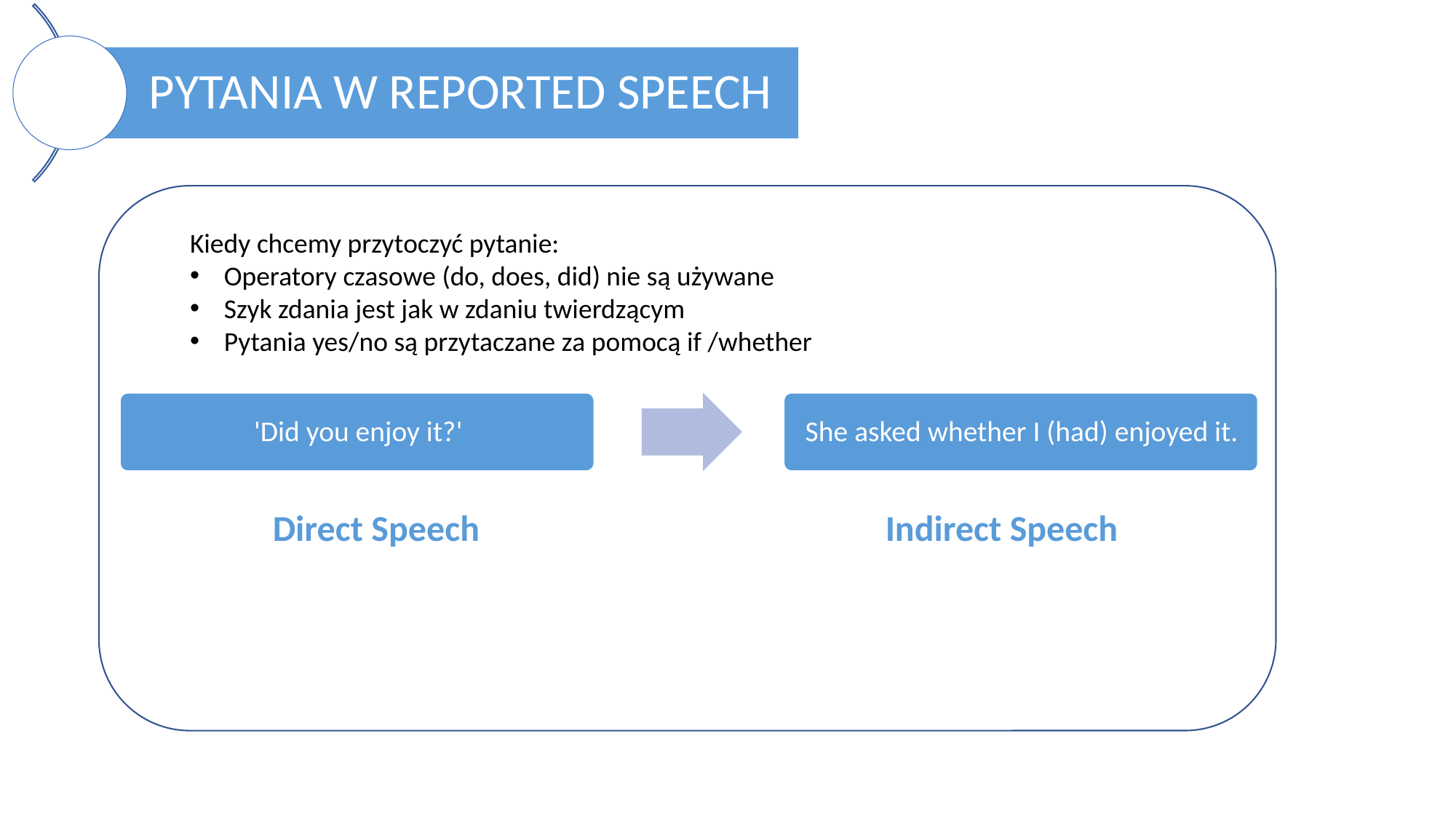

PYTANIA W REPORTED SPEECH

Kiedy chcemy przytoczyć pytanie:
Operatory czasowe (do, does, did) nie są używane
Szyk zdania jest jak w zdaniu twierdzącym
Pytania yes/no są przytaczane za pomocą if /whether
'Did you enjoy it?'

She asked whether I (had) enjoyed it.
Indirect Speech
Direct Speech